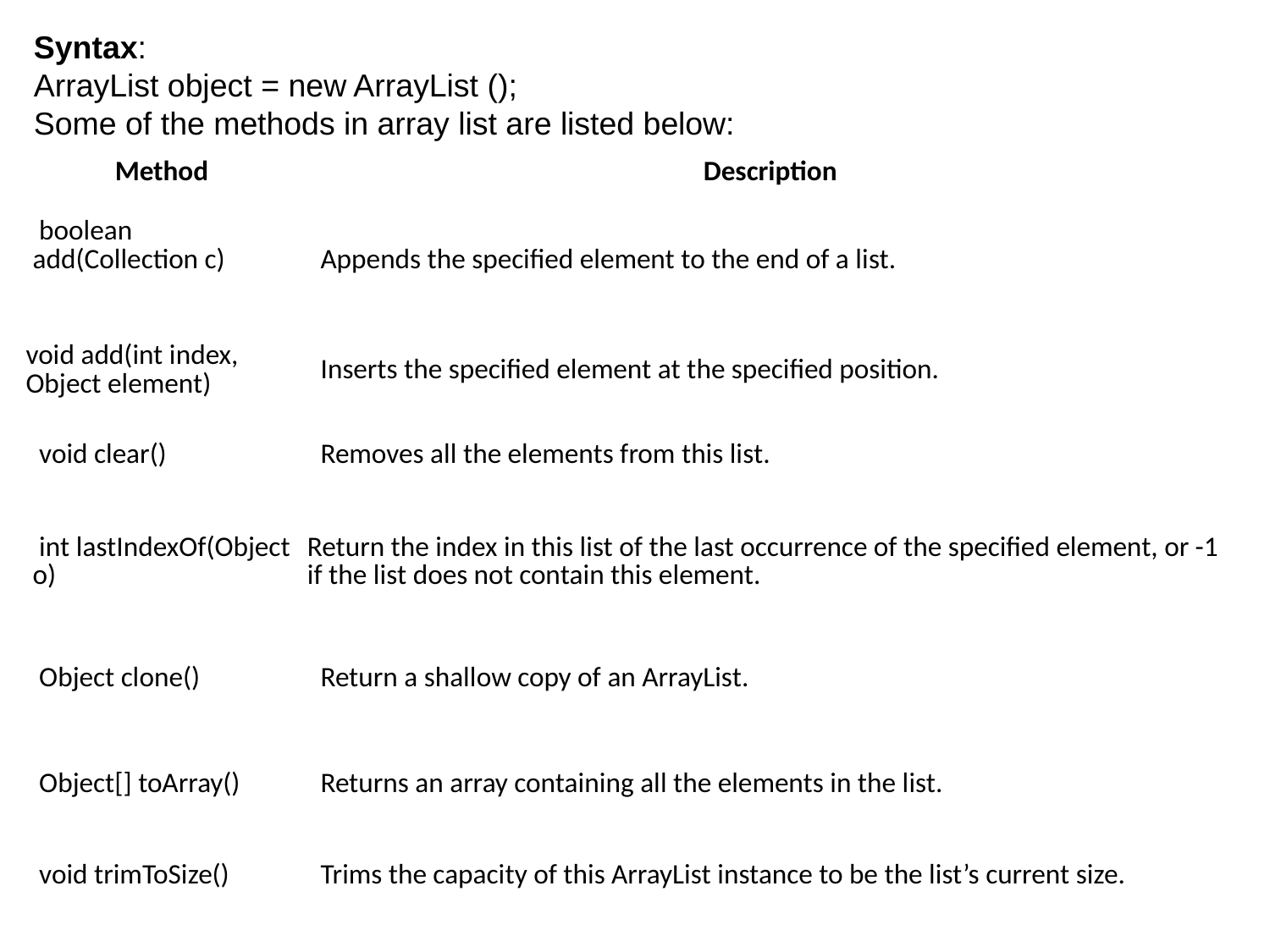

Syntax:
ArrayList object = new ArrayList ();
Some of the methods in array list are listed below:
| Method | Description |
| --- | --- |
| boolean add(Collection c) | Appends the specified element to the end of a list. |
| void add(int index, Object element) | Inserts the specified element at the specified position. |
| void clear() | Removes all the elements from this list. |
| int lastIndexOf(Object o) | Return the index in this list of the last occurrence of the specified element, or -1 if the list does not contain this element. |
| Object clone() | Return a shallow copy of an ArrayList. |
| Object[] toArray() | Returns an array containing all the elements in the list. |
| void trimToSize() | Trims the capacity of this ArrayList instance to be the list’s current size. |